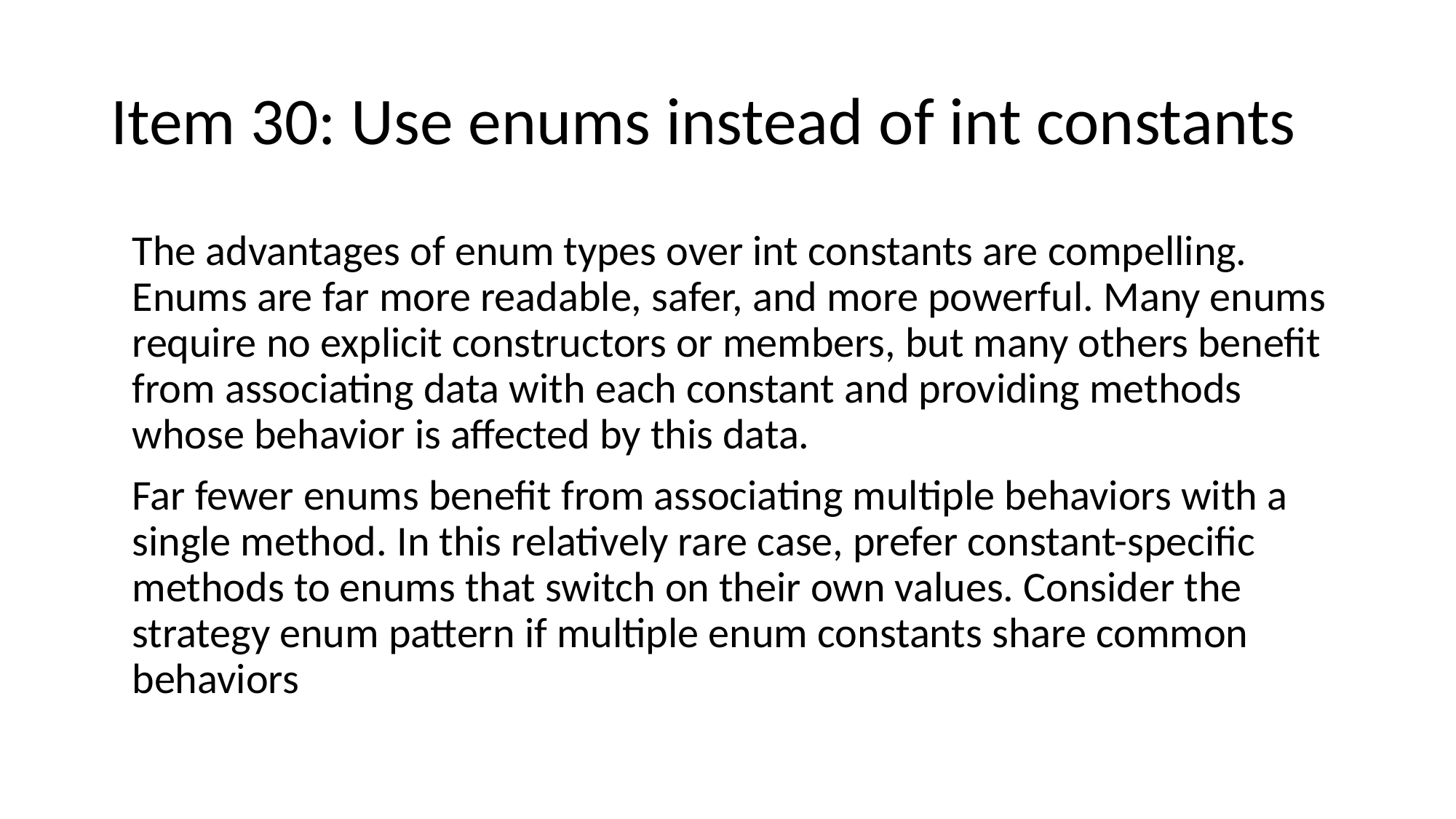

# Item 30: Use enums instead of int constants
The advantages of enum types over int constants are compelling. Enums are far more readable, safer, and more powerful. Many enums require no explicit constructors or members, but many others benefit from associating data with each constant and providing methods whose behavior is affected by this data.
Far fewer enums benefit from associating multiple behaviors with a single method. In this relatively rare case, prefer constant-specific methods to enums that switch on their own values. Consider the strategy enum pattern if multiple enum constants share common behaviors